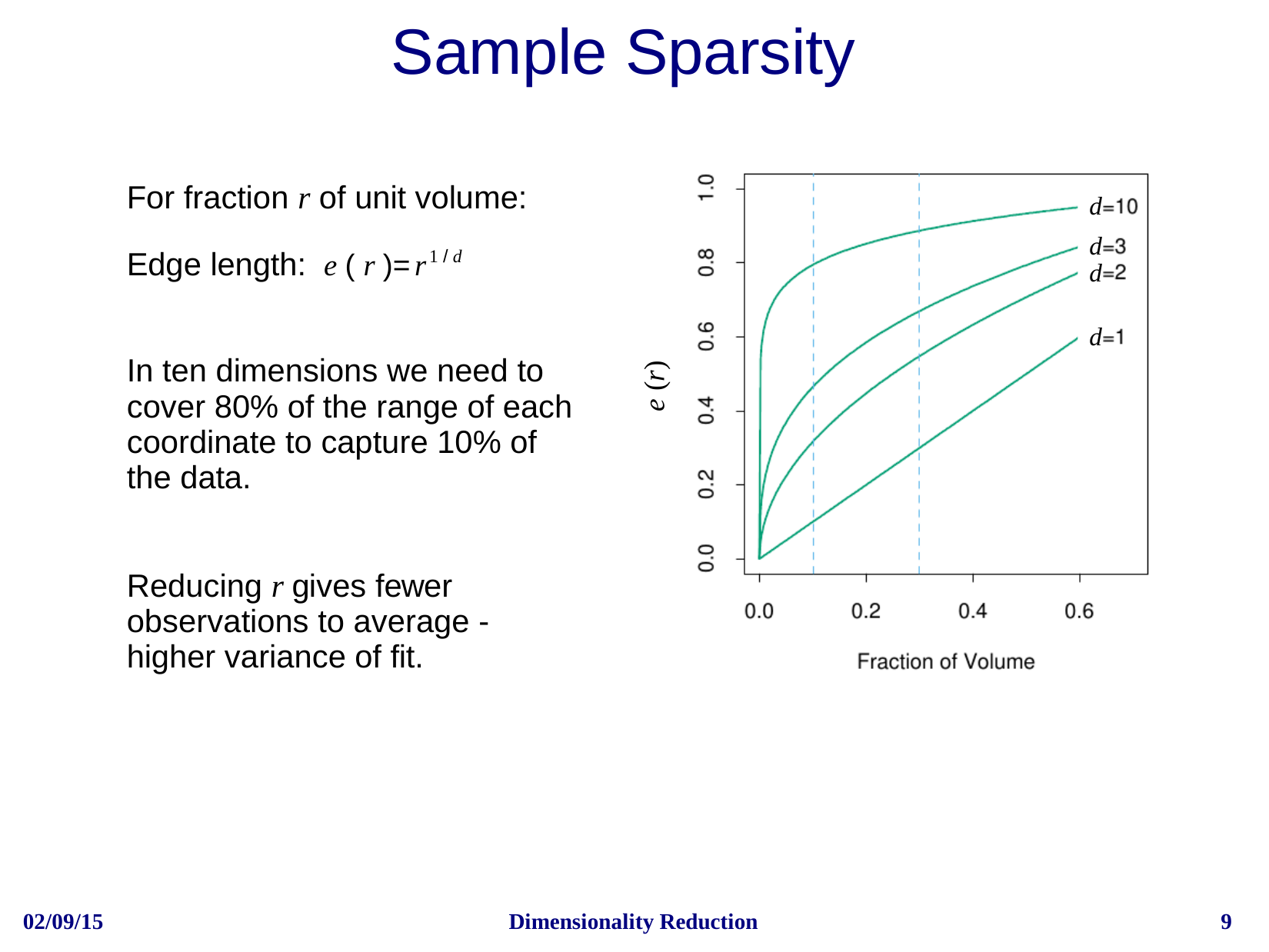

# Sample Sparsity
For fraction r of unit volume: Edge length:	e ( r )=r1 / d

In ten dimensions we need to cover 80% of the range of each coordinate to capture 10% of the data.

Reducing r gives fewer observations to average -  higher variance of fit.

d
d d

d

e (r)
02/09/15
Dimensionality Reduction
9